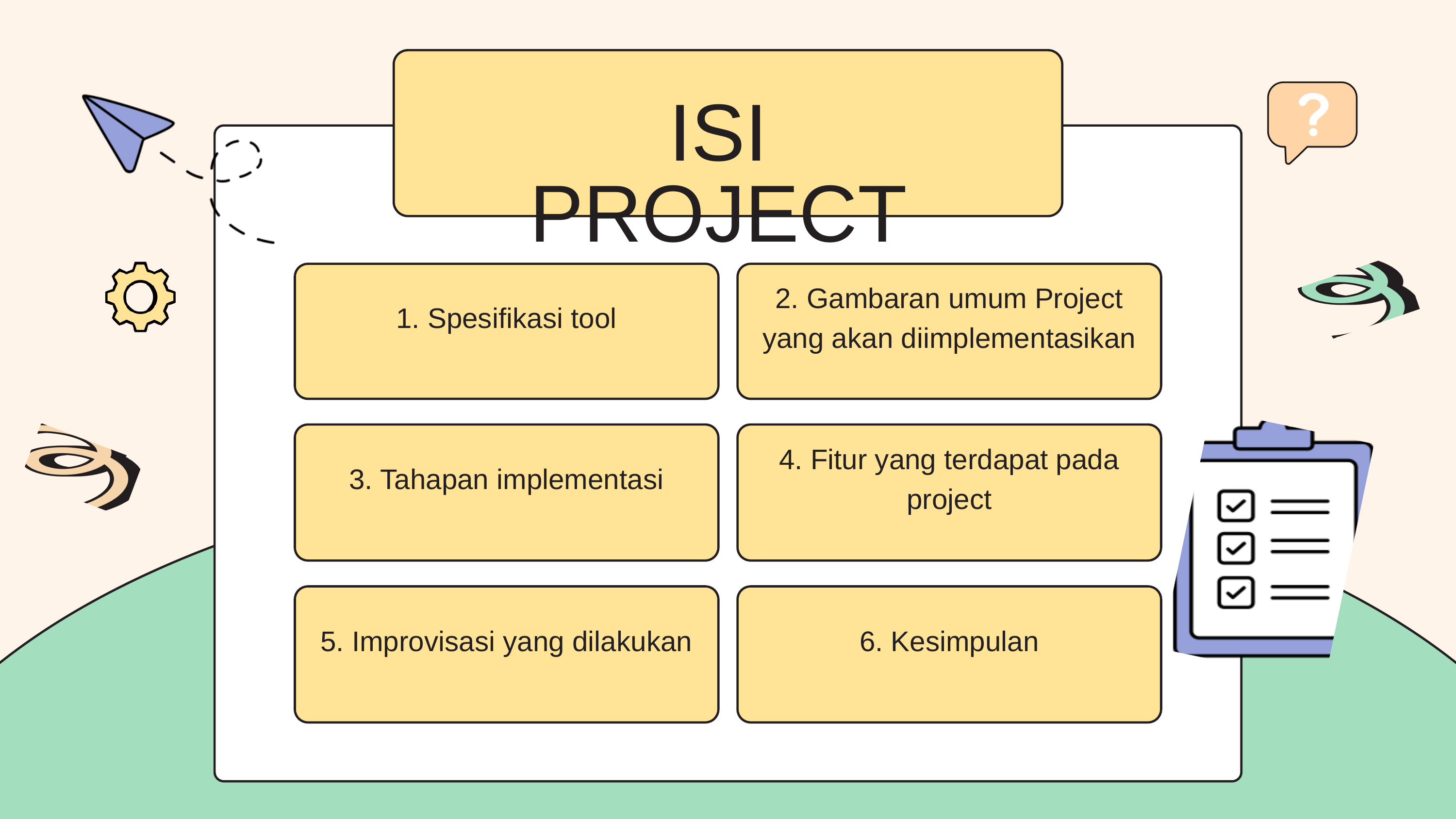

ISI PROJECT

1. Spesifikasi tool

2. Gambaran umum Project yang akan diimplementasikan

3. Tahapan implementasi

4. Fitur yang terdapat pada project

5. Improvisasi yang dilakukan

6. Kesimpulan